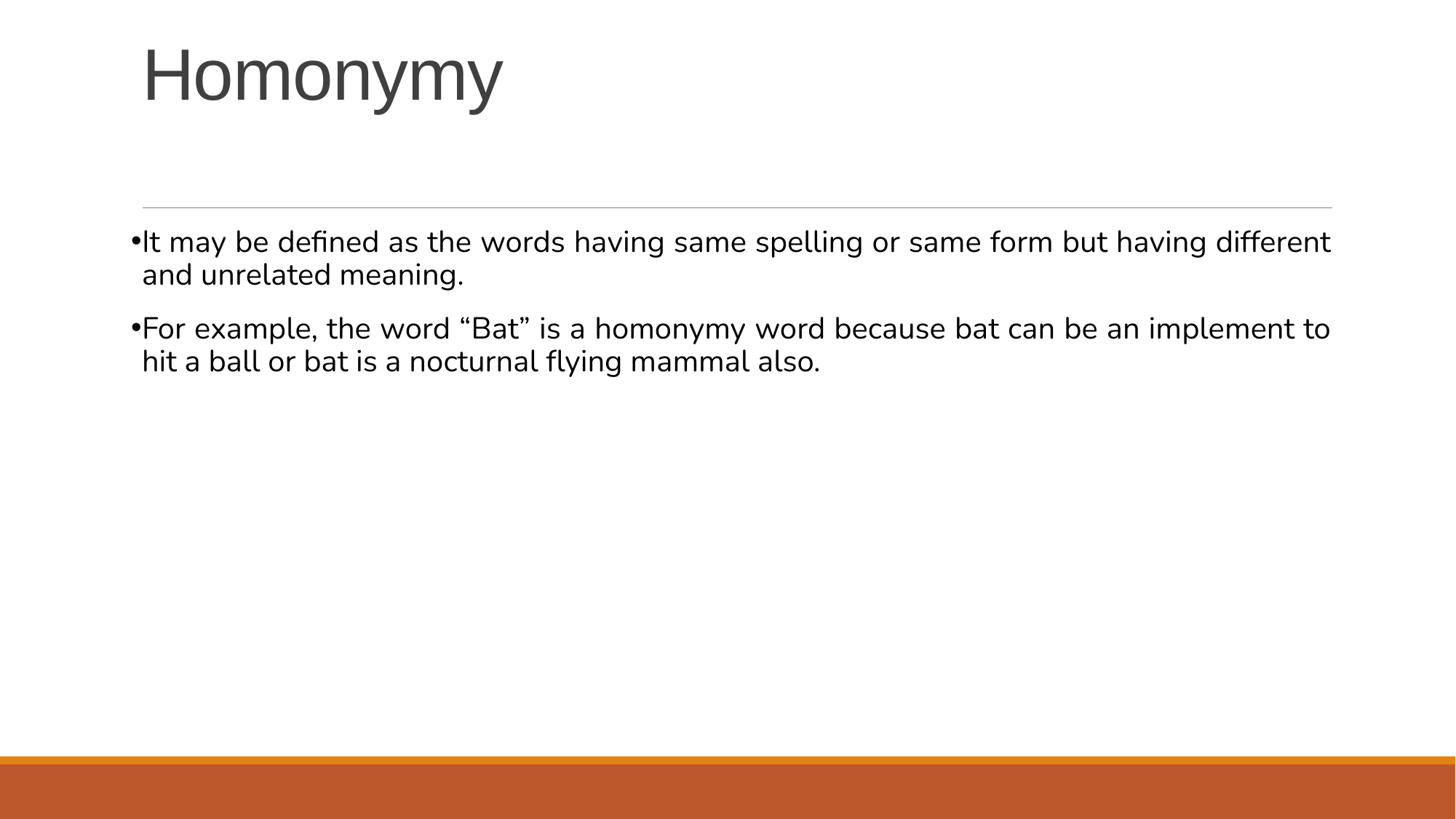

# Homonymy
It may be defined as the words having same spelling or same form but having different and unrelated meaning.
For example, the word “Bat” is a homonymy word because bat can be an implement to hit a ball or bat is a nocturnal flying mammal also.